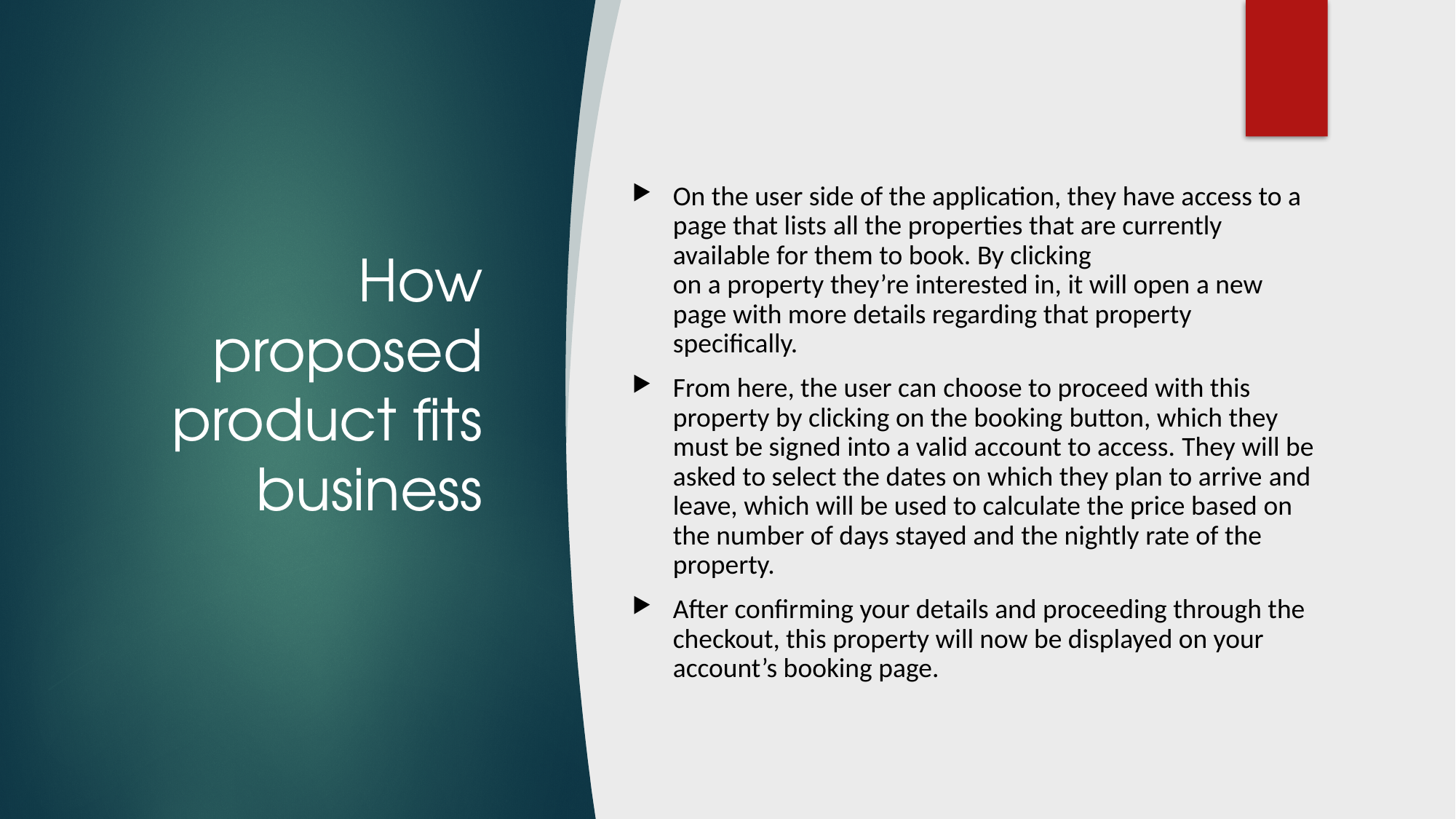

On the user side of the application, they have access to a page that lists all the properties that are currently available for them to book. By clicking on a property they’re interested in, it will open a new page with more details regarding that property specifically.
From here, the user can choose to proceed with this property by clicking on the booking button, which they must be signed into a valid account to access. They will be asked to select the dates on which they plan to arrive and leave, which will be used to calculate the price based on the number of days stayed and the nightly rate of the property.
After confirming your details and proceeding through the checkout, this property will now be displayed on your account’s booking page.
# How proposed product fits business